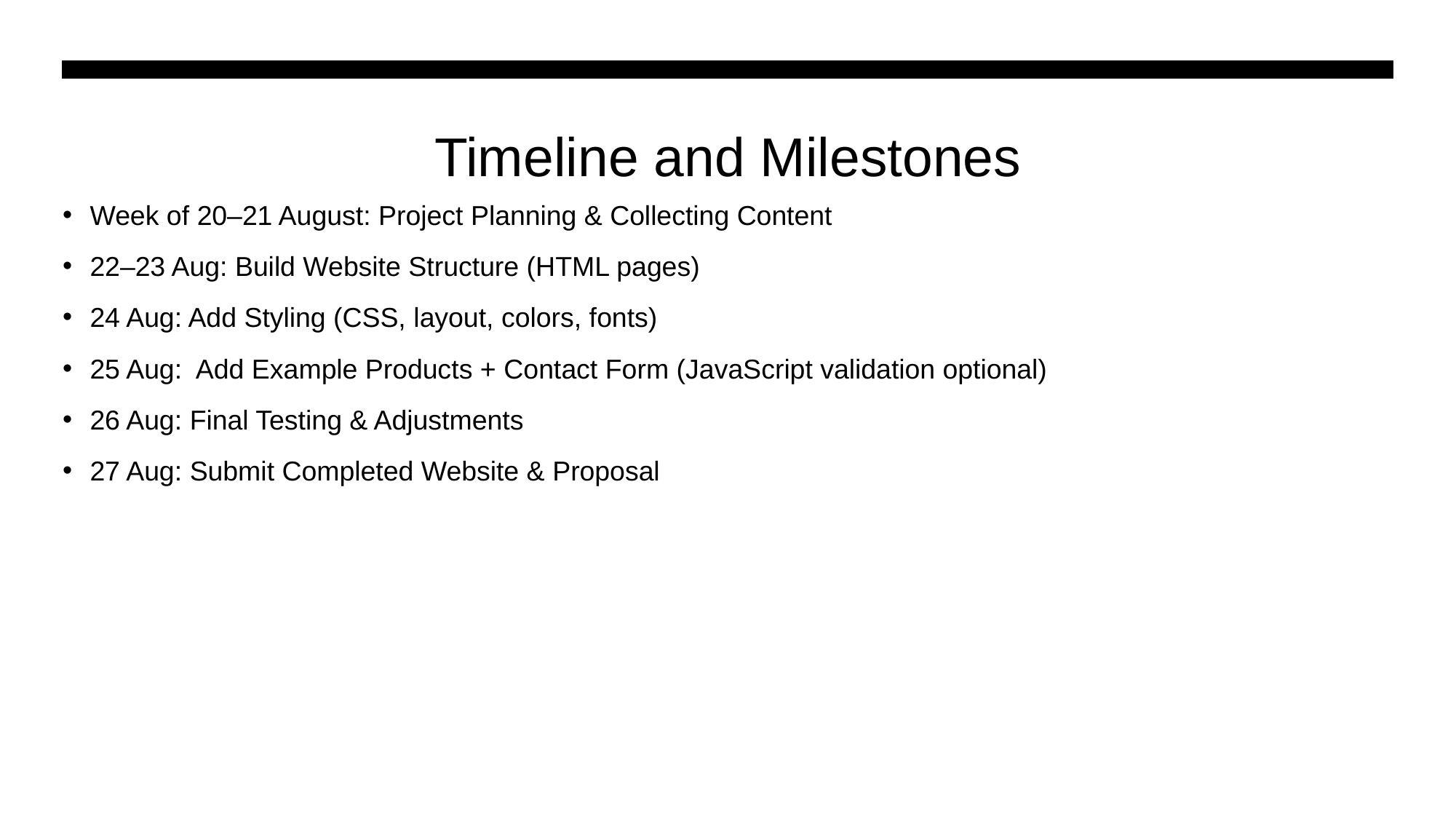

# Timeline and Milestones
Week of 20–21 August: Project Planning & Collecting Content
22–23 Aug: Build Website Structure (HTML pages)
24 Aug: Add Styling (CSS, layout, colors, fonts)
25 Aug:  Add Example Products + Contact Form (JavaScript validation optional)
26 Aug: Final Testing & Adjustments
27 Aug: Submit Completed Website & Proposal